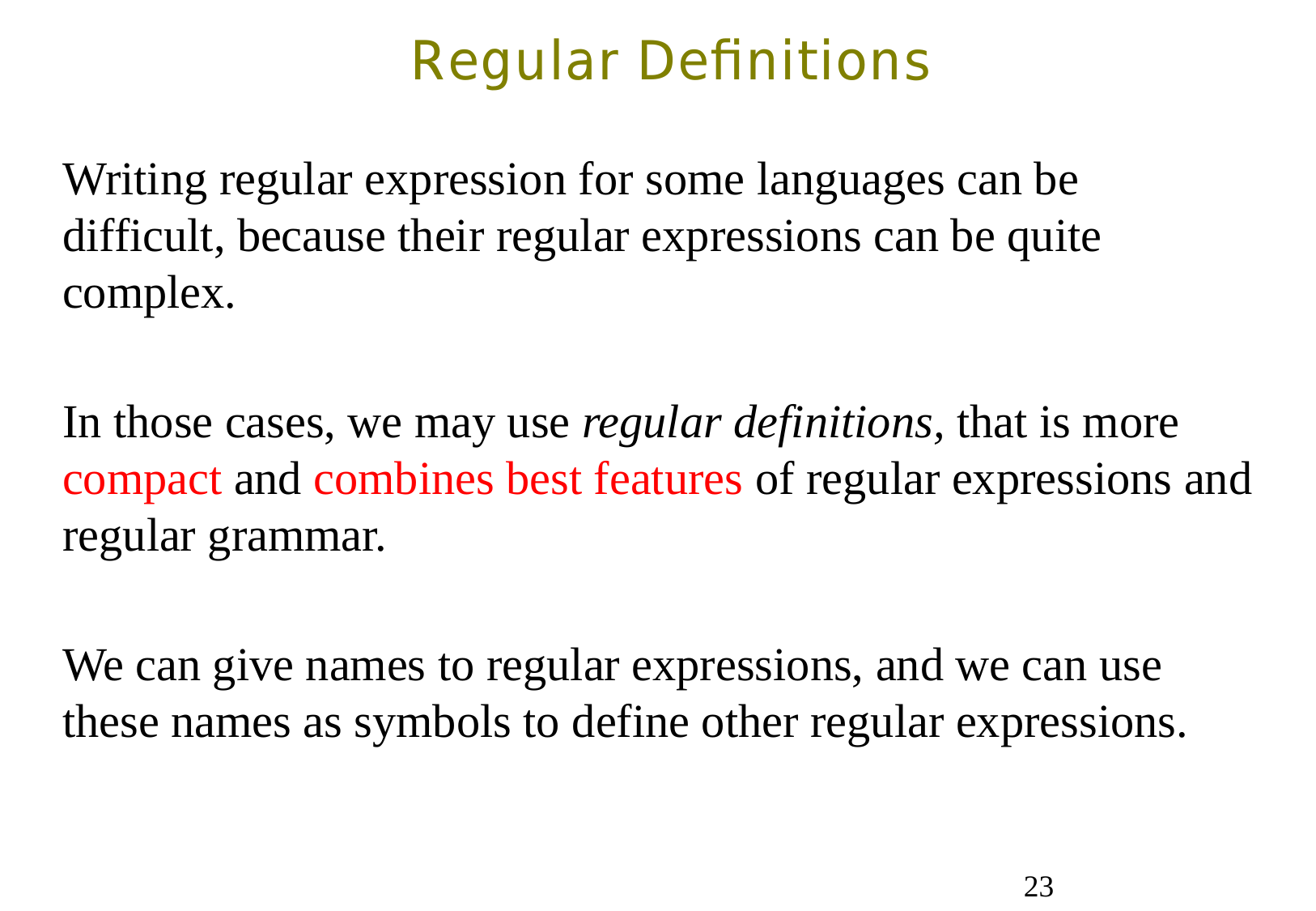

Regular Definitions
Writing regular expression for some languages can be difficult, because their regular expressions can be quite complex.

In those cases, we may use regular definitions, that is more compact and combines best features of regular expressions and regular grammar.

We can give names to regular expressions, and we can use these names as symbols to define other regular expressions.

23